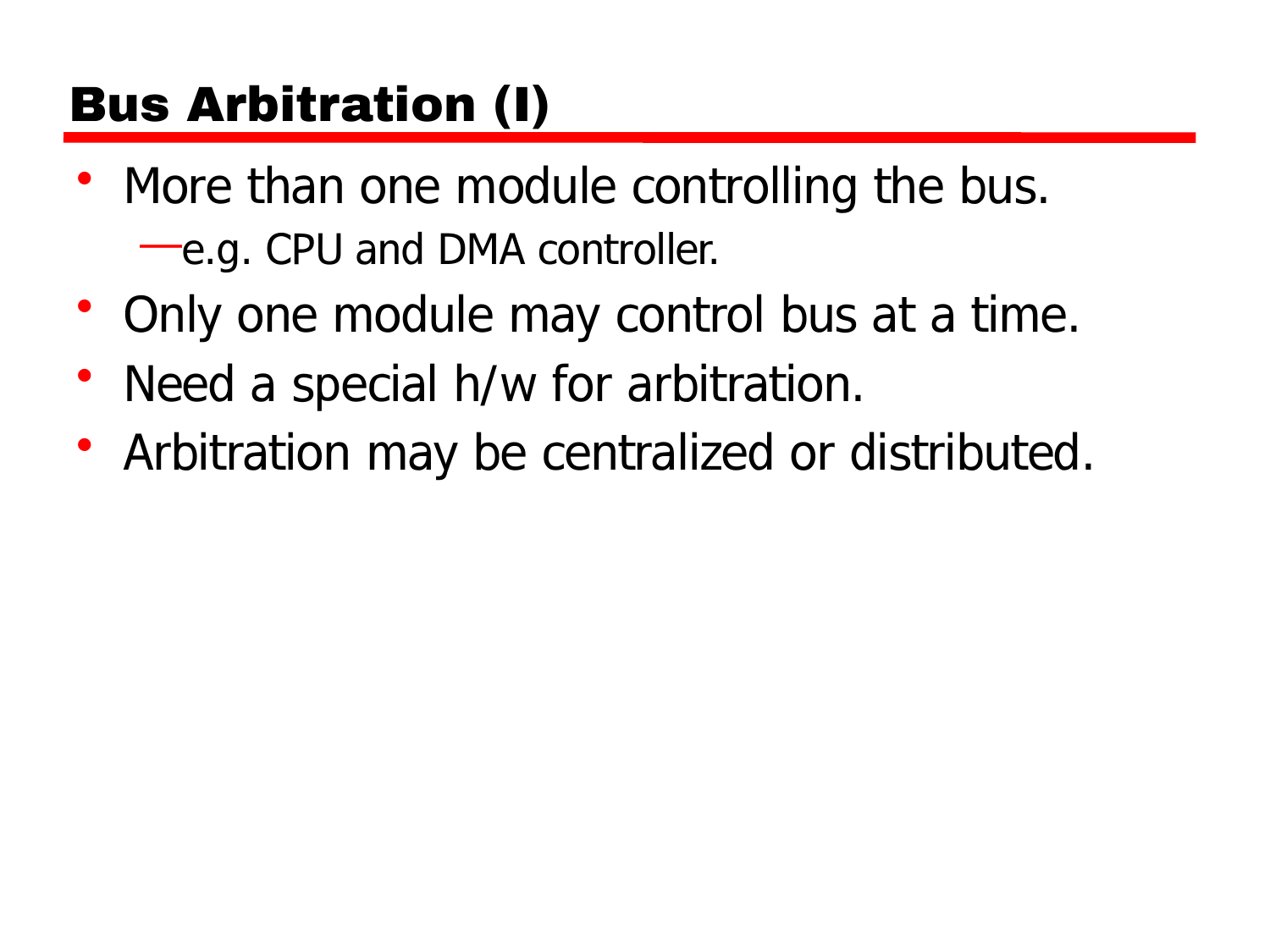

# Bus Arbitration (I)
More than one module controlling the bus.
e.g. CPU and DMA controller.
Only one module may control bus at a time.
Need a special h/w for arbitration.
Arbitration may be centralized or distributed.